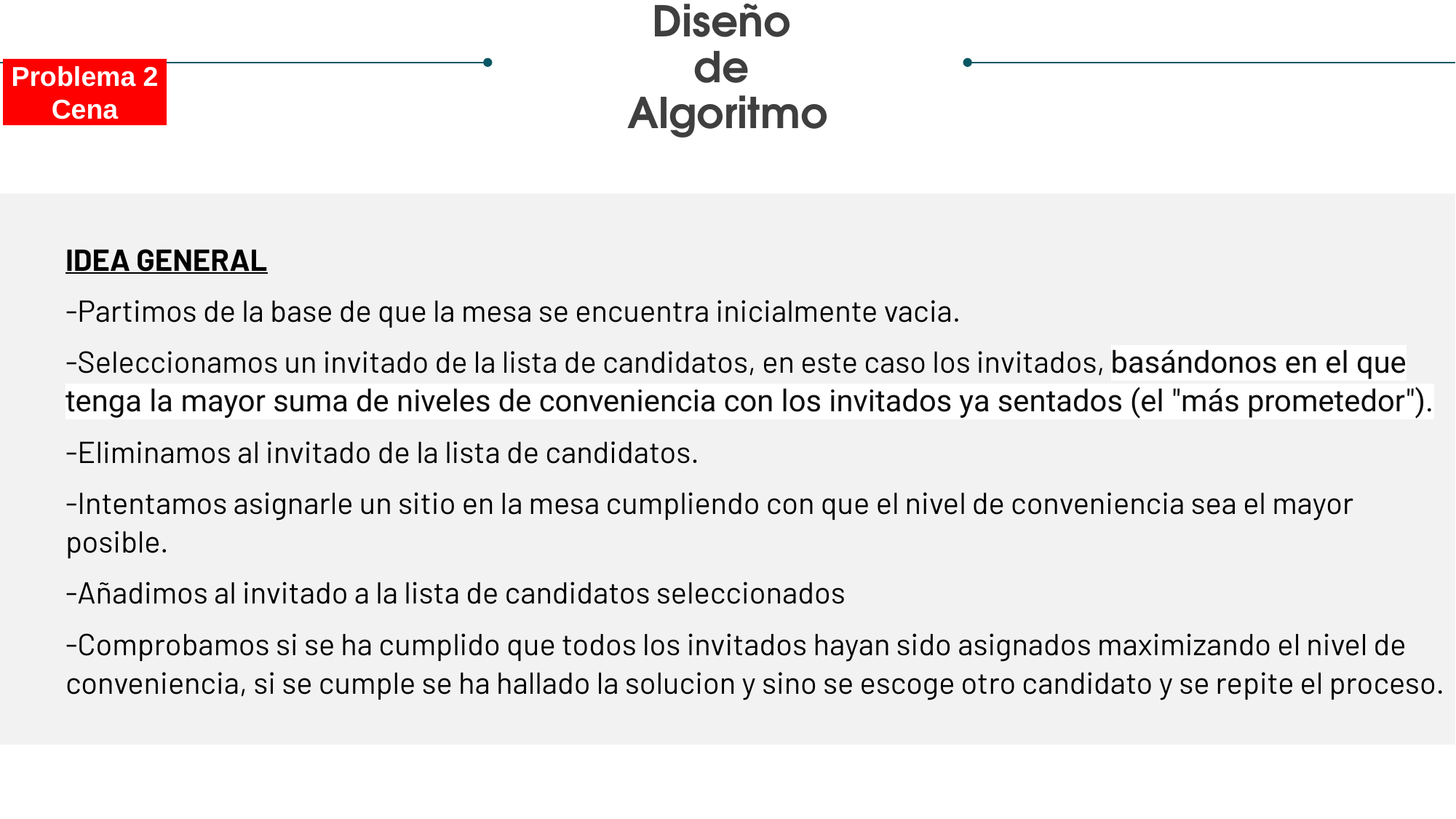

Diseño
de
Algoritmo
Problema 2
Cena
IDEA GENERAL
-Partimos de la base de que la mesa se encuentra inicialmente vacia.
-Seleccionamos un invitado de la lista de candidatos, en este caso los invitados, basándonos en el que tenga la mayor suma de niveles de conveniencia con los invitados ya sentados (el "más prometedor").
-Eliminamos al invitado de la lista de candidatos.
-Intentamos asignarle un sitio en la mesa cumpliendo con que el nivel de conveniencia sea el mayor posible.
-Añadimos al invitado a la lista de candidatos seleccionados
-Comprobamos si se ha cumplido que todos los invitados hayan sido asignados maximizando el nivel de conveniencia, si se cumple se ha hallado la solucion y sino se escoge otro candidato y se repite el proceso.